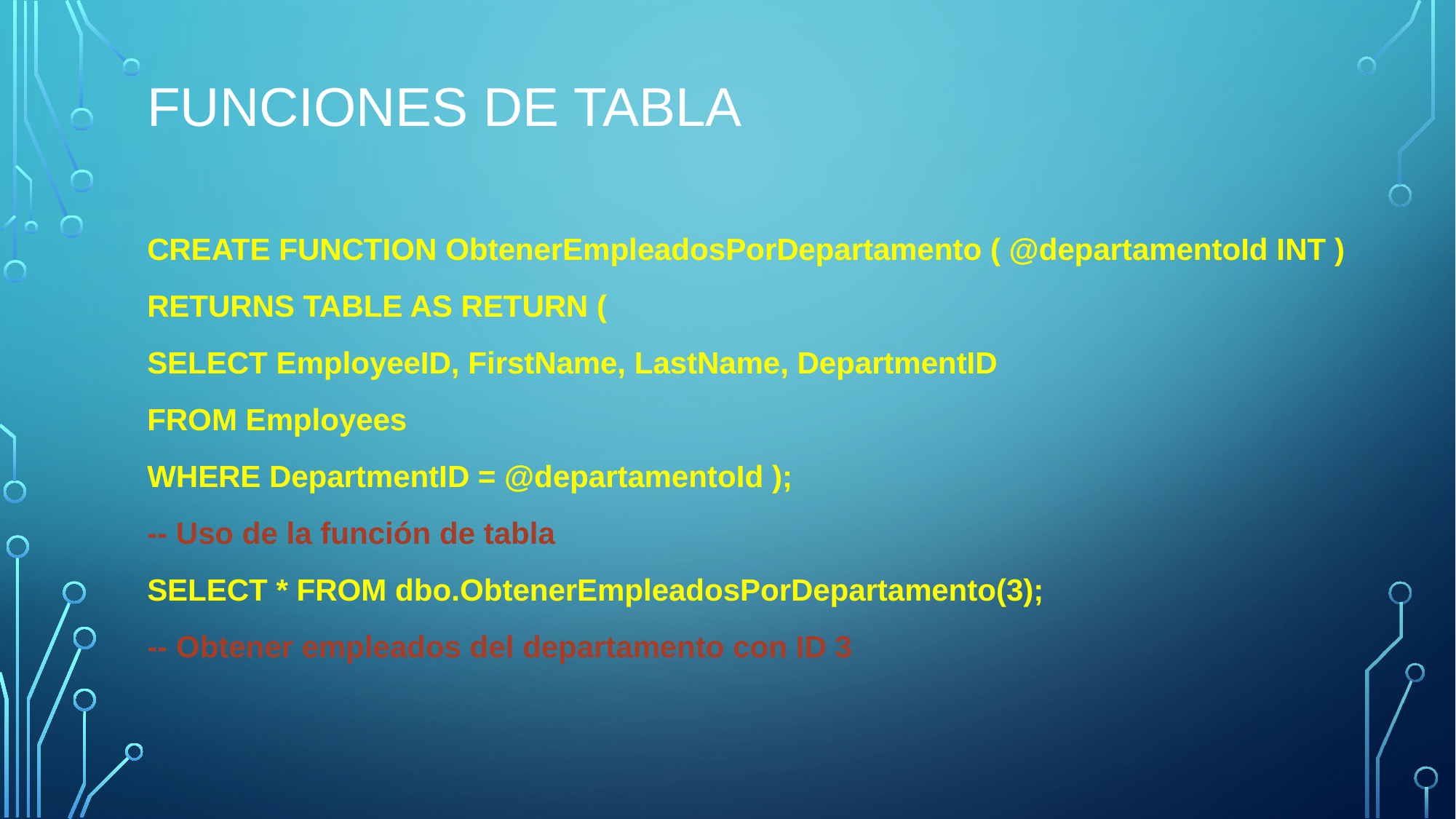

# Funciones de tabla
CREATE FUNCTION ObtenerEmpleadosPorDepartamento ( @departamentoId INT )
RETURNS TABLE AS RETURN (
SELECT EmployeeID, FirstName, LastName, DepartmentID
FROM Employees
WHERE DepartmentID = @departamentoId );
-- Uso de la función de tabla
SELECT * FROM dbo.ObtenerEmpleadosPorDepartamento(3);
-- Obtener empleados del departamento con ID 3